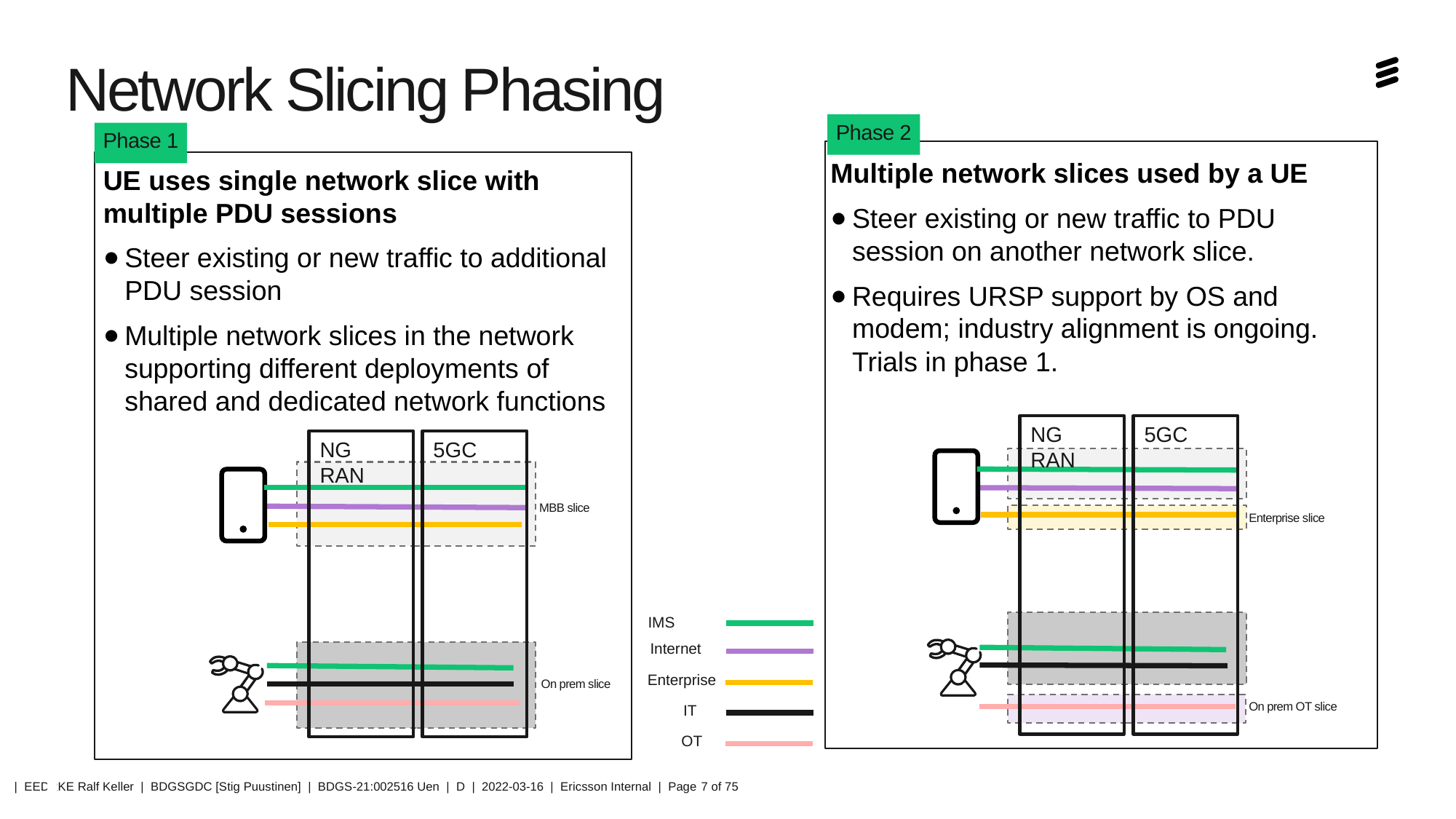

# Network Slicing Phasing
Phase 2
Phase 1

Multiple network slices used by a UE
Steer existing or new traffic to PDU session on another network slice.
Requires URSP support by OS and modem; industry alignment is ongoing. Trials in phase 1.

UE uses single network slice with multiple PDU sessions
Steer existing or new traffic to additional PDU session
Multiple network slices in the network supporting different deployments of shared and dedicated network functions

NG RAN
5GC
NG RAN
5GC

MBB slice

Enterprise slice
IMS

Internet

Enterprise

  On prem slice

On prem OT slice
IT
OT